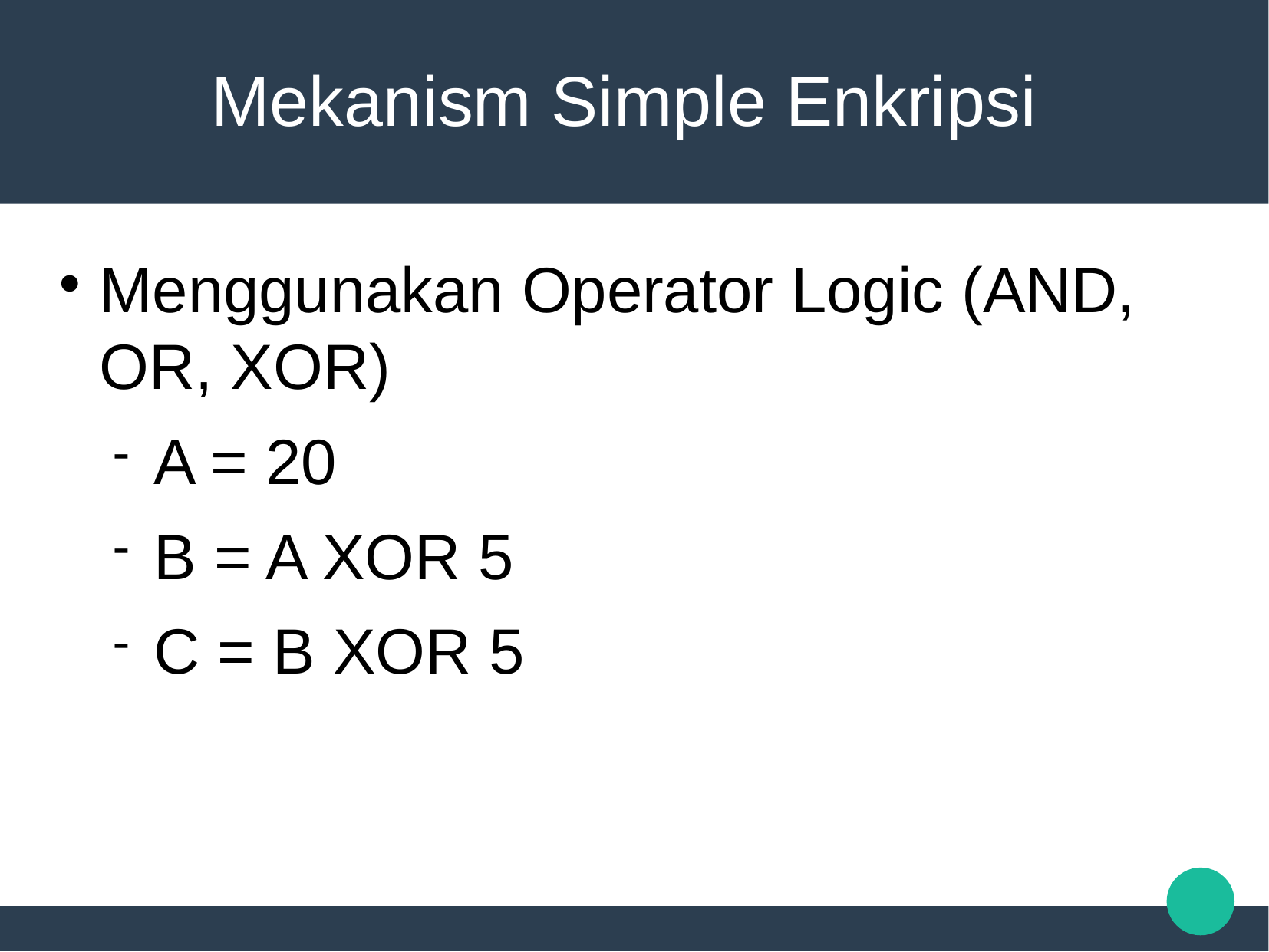

Mekanism Simple Enkripsi
Menggunakan Operator Logic (AND, OR, XOR)
A = 20
B = A XOR 5
C = B XOR 5